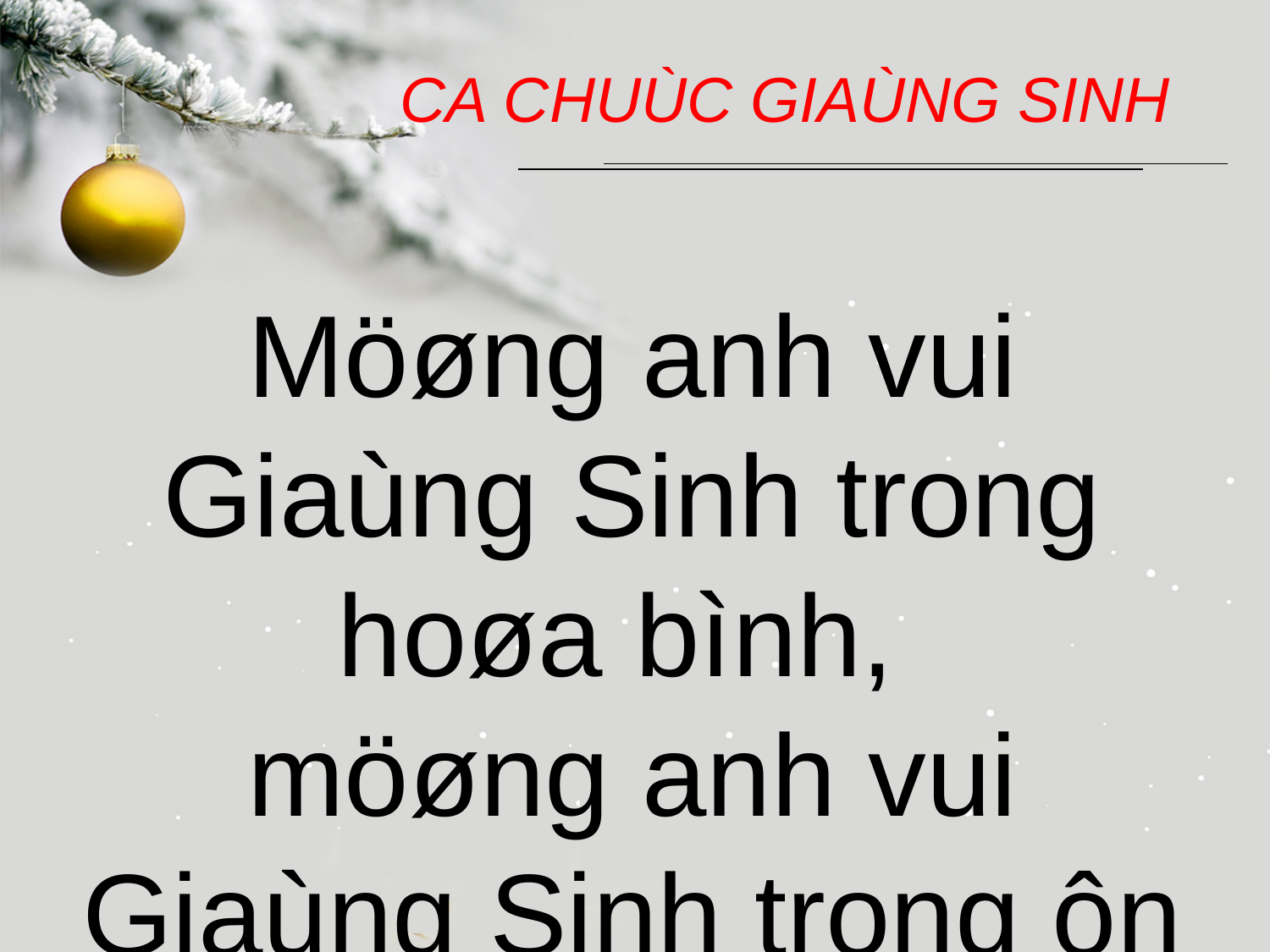

CA CHUÙC GIAÙNG SINH
Möøng anh vui Giaùng Sinh trong hoøa bình,
möøng anh vui Giaùng Sinh trong ôn laønh,